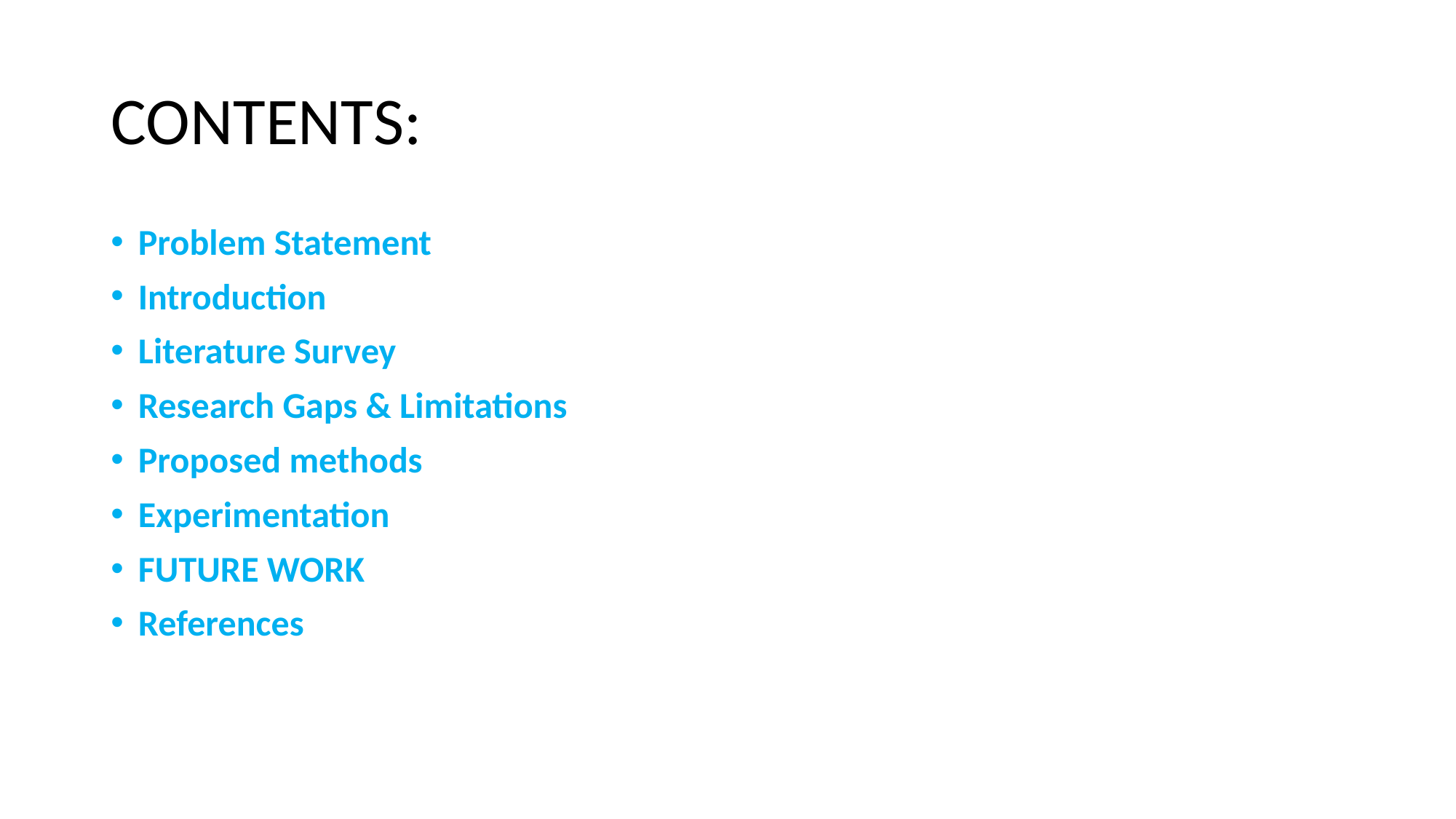

# CONTENTS:
Problem Statement
Introduction
Literature Survey
Research Gaps & Limitations
Proposed methods
Experimentation
FUTURE WORK
References